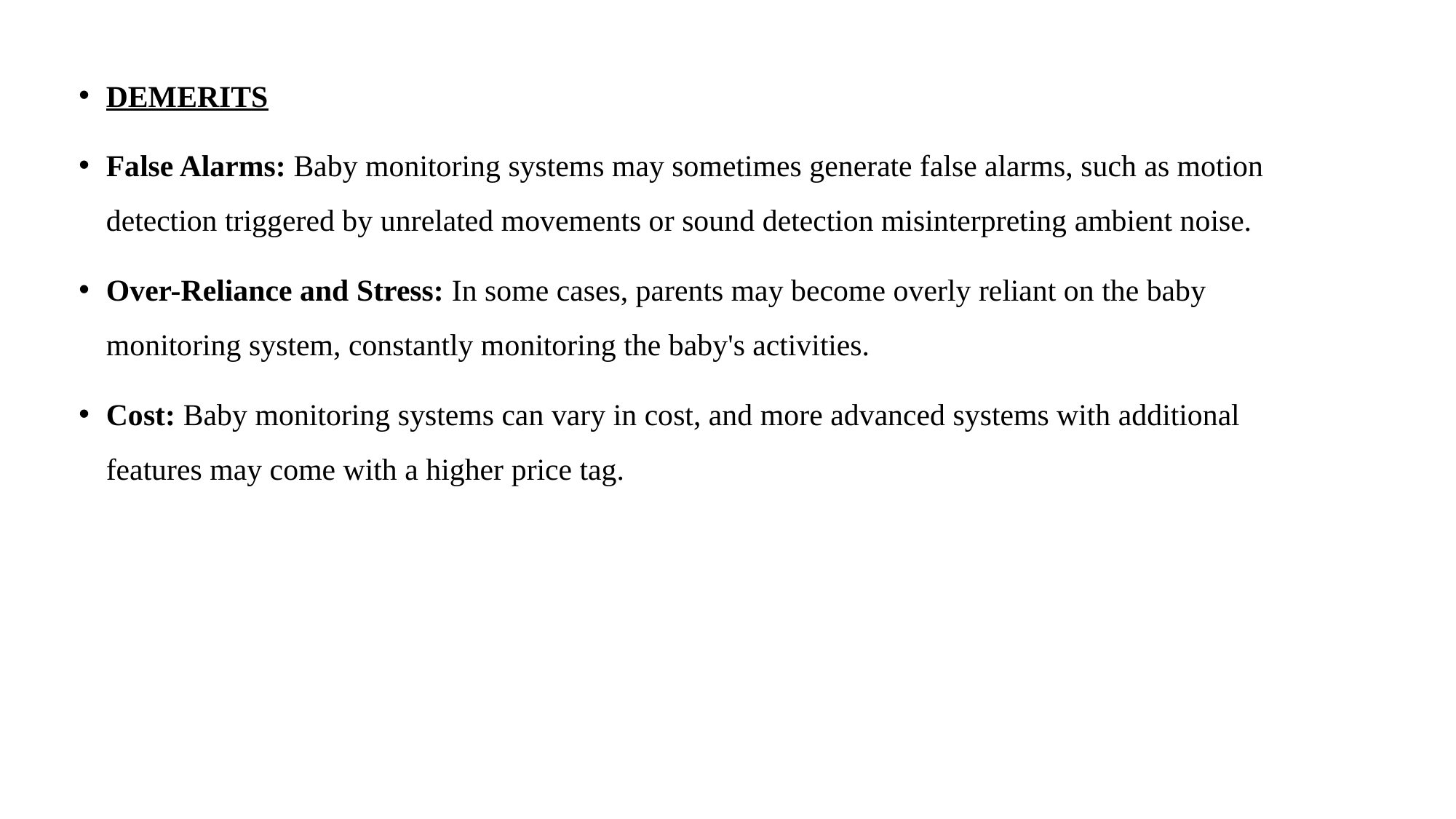

#
DEMERITS
False Alarms: Baby monitoring systems may sometimes generate false alarms, such as motion detection triggered by unrelated movements or sound detection misinterpreting ambient noise.
Over-Reliance and Stress: In some cases, parents may become overly reliant on the baby monitoring system, constantly monitoring the baby's activities.
Cost: Baby monitoring systems can vary in cost, and more advanced systems with additional features may come with a higher price tag.